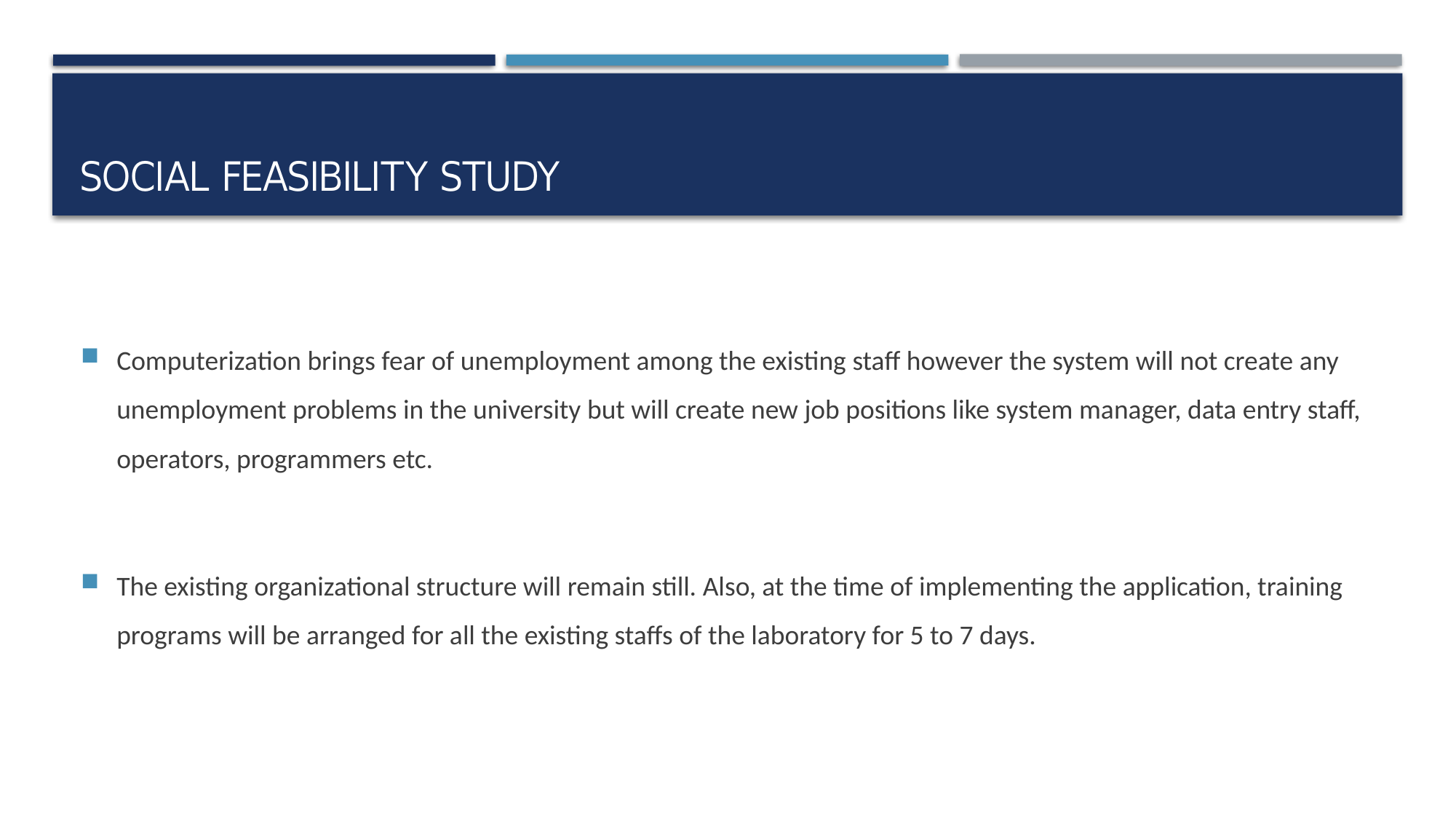

# SOCIAL FEASIBILITY STUDY
Computerization brings fear of unemployment among the existing staff however the system will not create any unemployment problems in the university but will create new job positions like system manager, data entry staff, operators, programmers etc.

The existing organizational structure will remain still. Also, at the time of implementing the application, training programs will be arranged for all the existing staffs of the laboratory for 5 to 7 days.